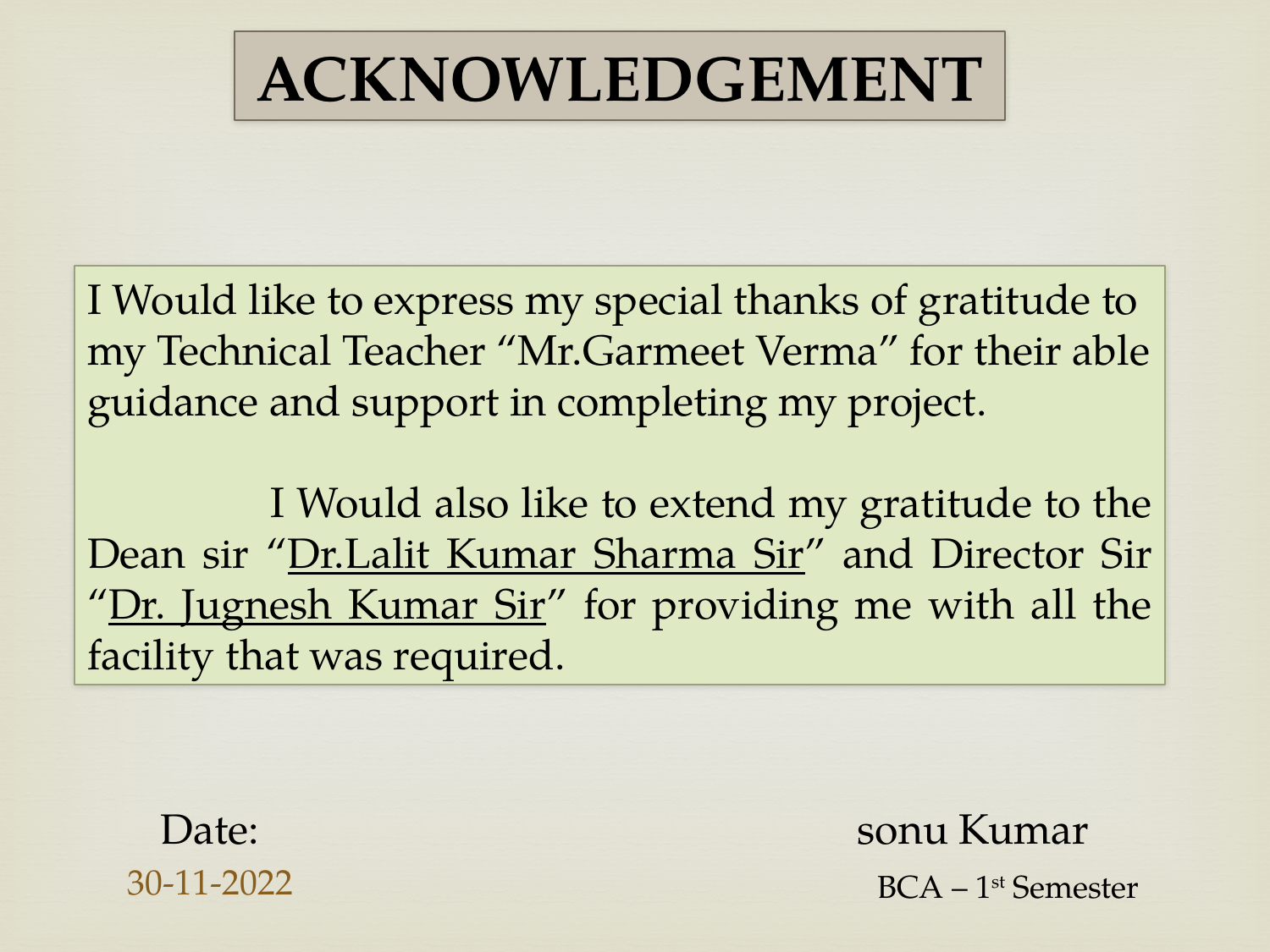

ACKNOWLEDGEMENT
I Would like to express my special thanks of gratitude to my Technical Teacher “Mr.Garmeet Verma” for their able guidance and support in completing my project.

               I Would also like to extend my gratitude to the Dean sir “Dr.Lalit Kumar Sharma Sir” and Director Sir “Dr. Jugnesh Kumar Sir” for providing me with all the facility that was required.
Date:
sonu Kumar
30-11-2022
BCA – 1st Semester